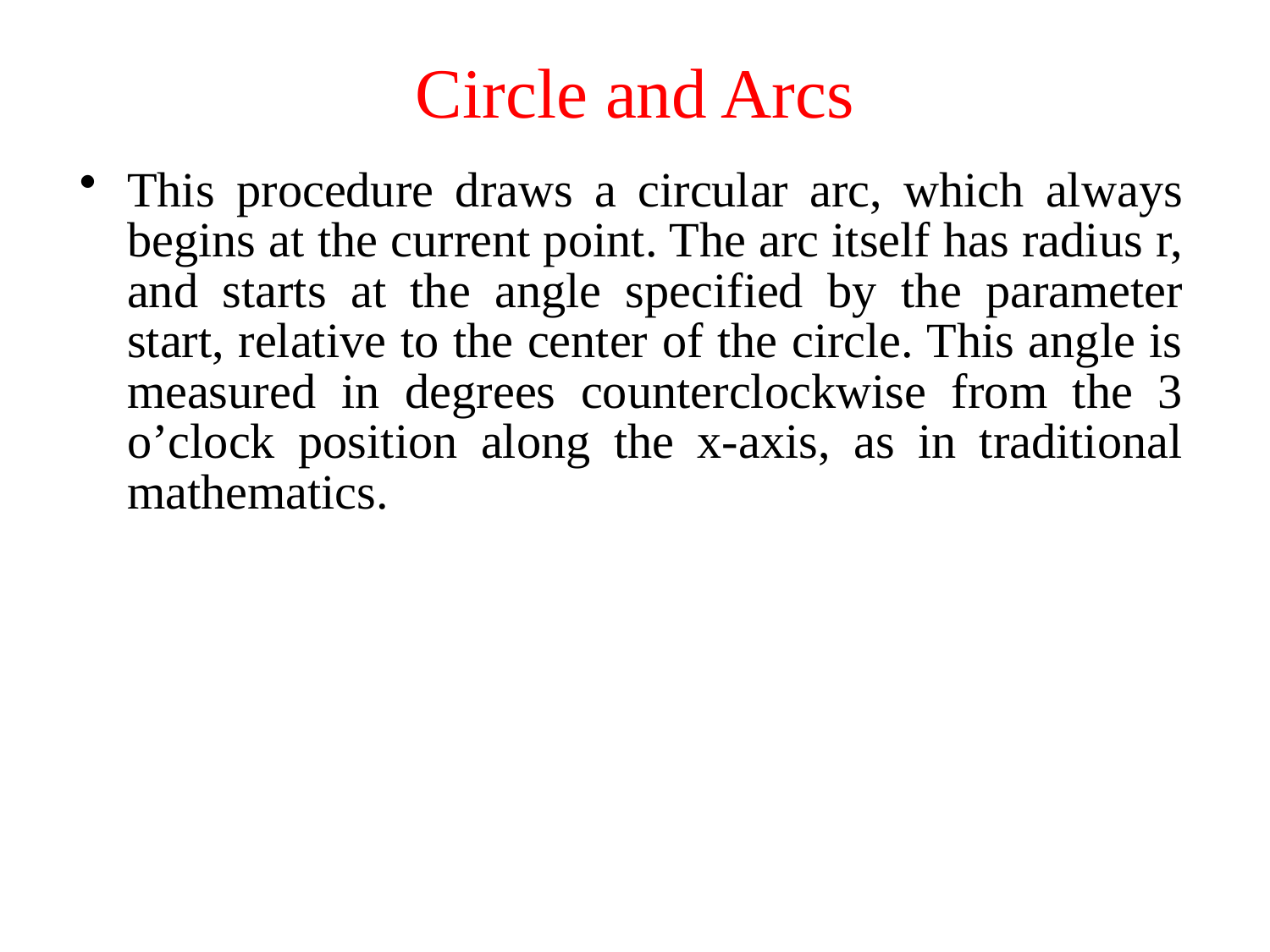

# Circle and Arcs
This procedure draws a circular arc, which always begins at the current point. The arc itself has radius r, and starts at the angle specified by the parameter start, relative to the center of the circle. This angle is measured in degrees counterclockwise from the 3 o’clock position along the x-axis, as in traditional mathematics.